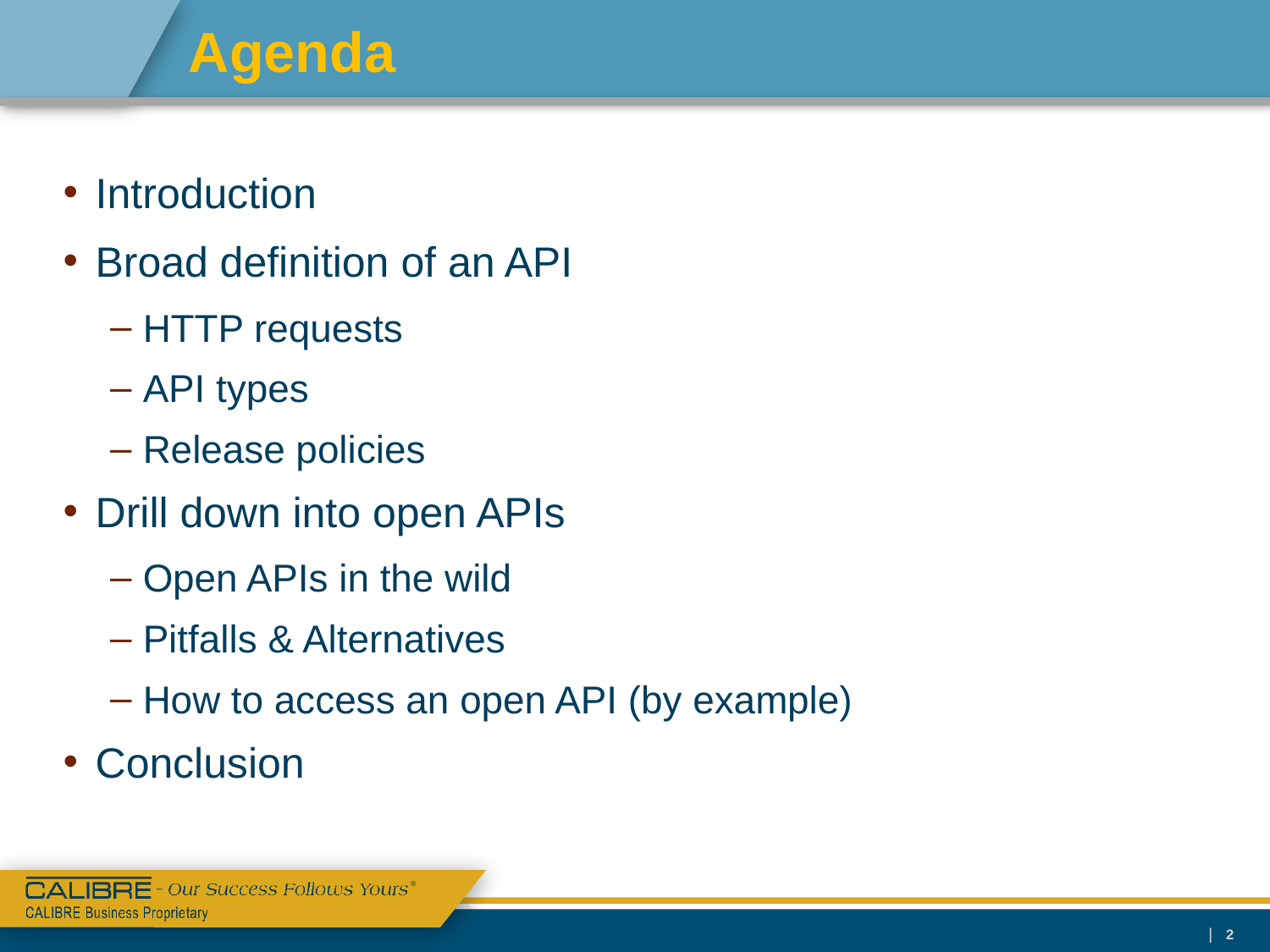

# Agenda
Introduction
Broad definition of an API
HTTP requests
API types
Release policies
Drill down into open APIs
Open APIs in the wild
Pitfalls & Alternatives
How to access an open API (by example)
Conclusion